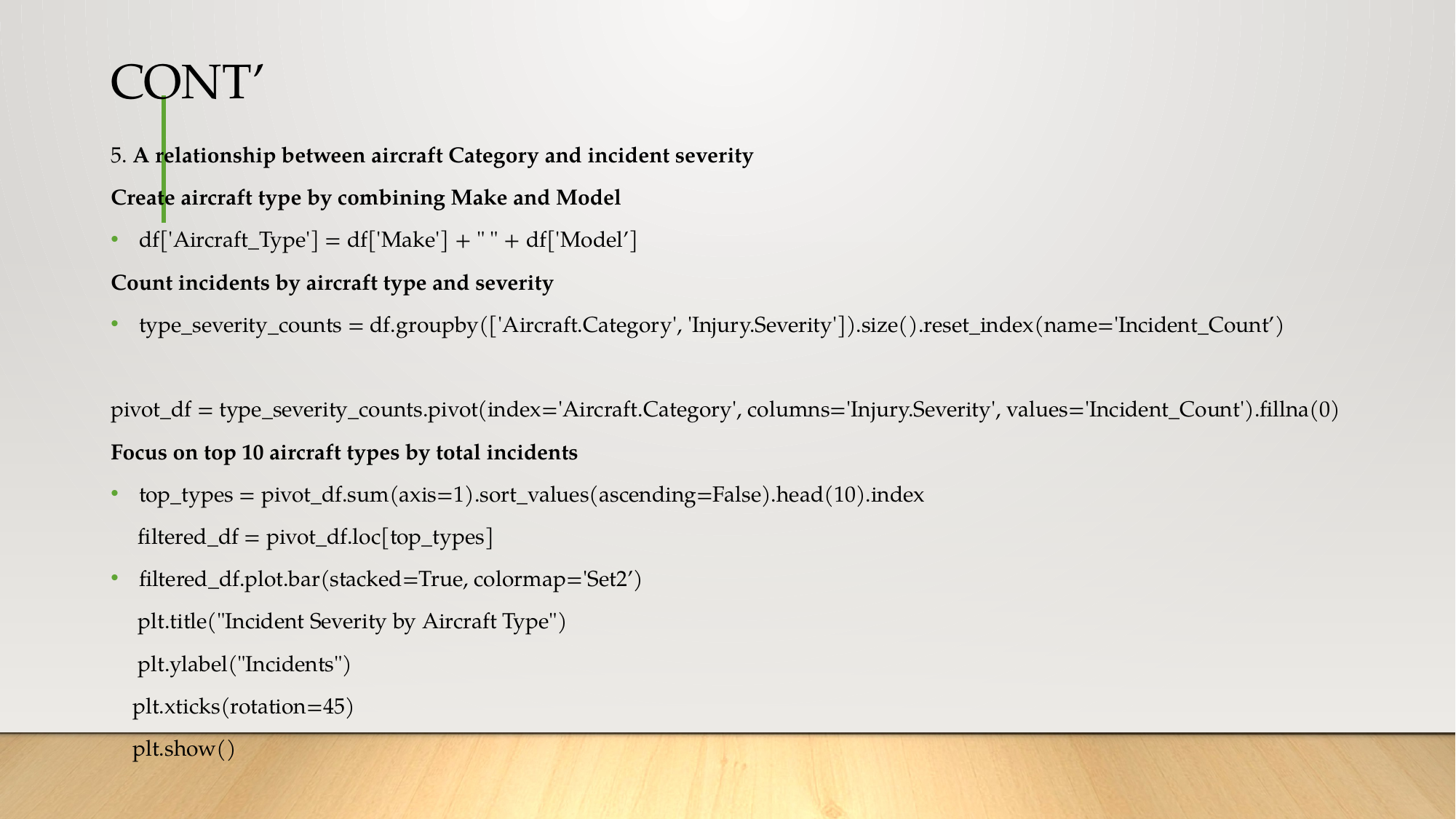

# CONT’
5. A relationship between aircraft Category and incident severity
Create aircraft type by combining Make and Model
df['Aircraft_Type'] = df['Make'] + " " + df['Model’]
Count incidents by aircraft type and severity
type_severity_counts = df.groupby(['Aircraft.Category', 'Injury.Severity']).size().reset_index(name='Incident_Count’)

pivot_df = type_severity_counts.pivot(index='Aircraft.Category', columns='Injury.Severity', values='Incident_Count').fillna(0)
Focus on top 10 aircraft types by total incidents
top_types = pivot_df.sum(axis=1).sort_values(ascending=False).head(10).index
     filtered_df = pivot_df.loc[top_types]
filtered_df.plot.bar(stacked=True, colormap='Set2’)
     plt.title("Incident Severity by Aircraft Type")
     plt.ylabel("Incidents")
    plt.xticks(rotation=45)
    plt.show()